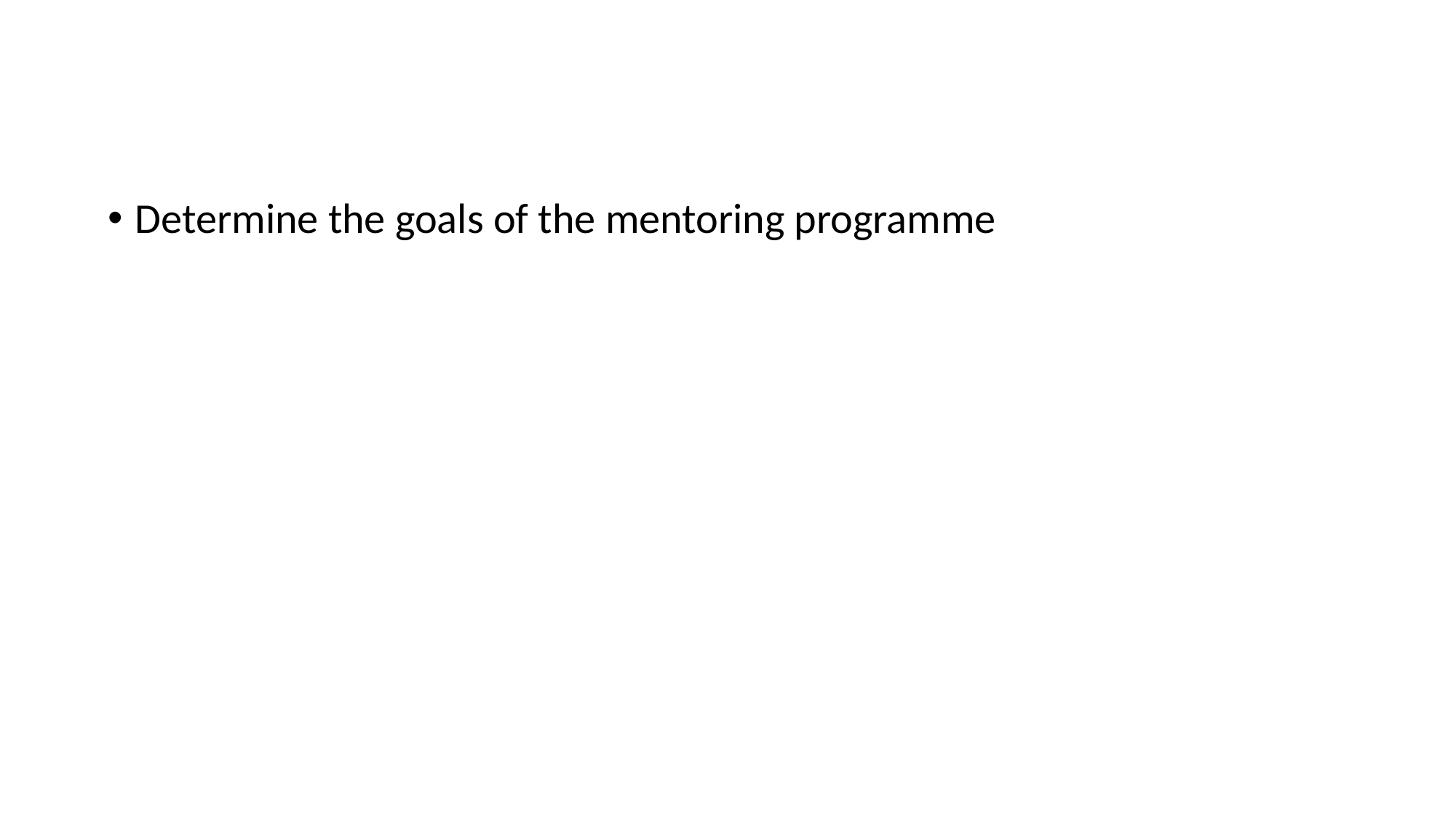

#
Determine the goals of the mentoring programme